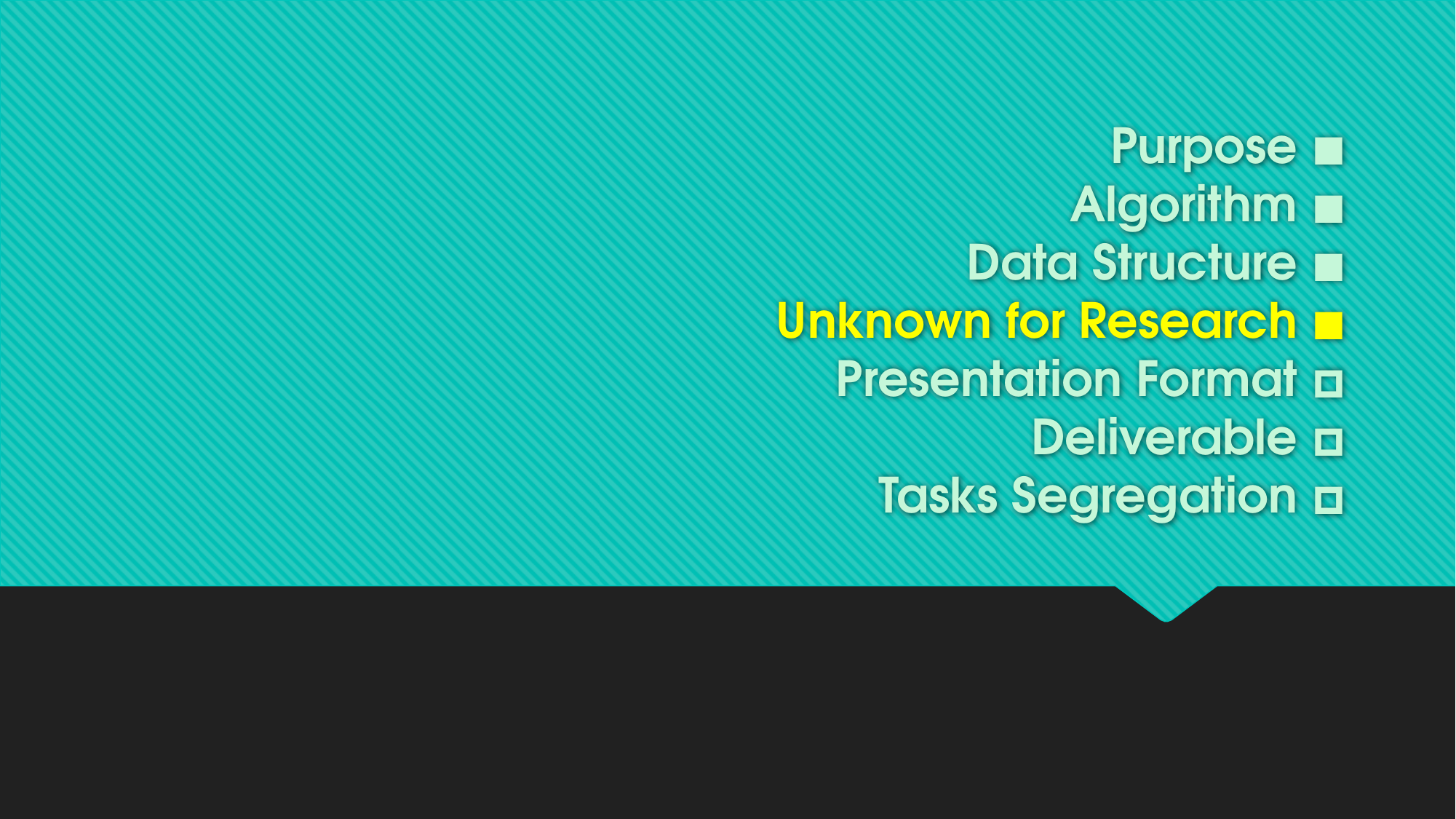

# Purpose ■ Algorithm ■ Data Structure ■ Unknown for Research ■ Presentation Format □ Deliverable □ Tasks Segregation □